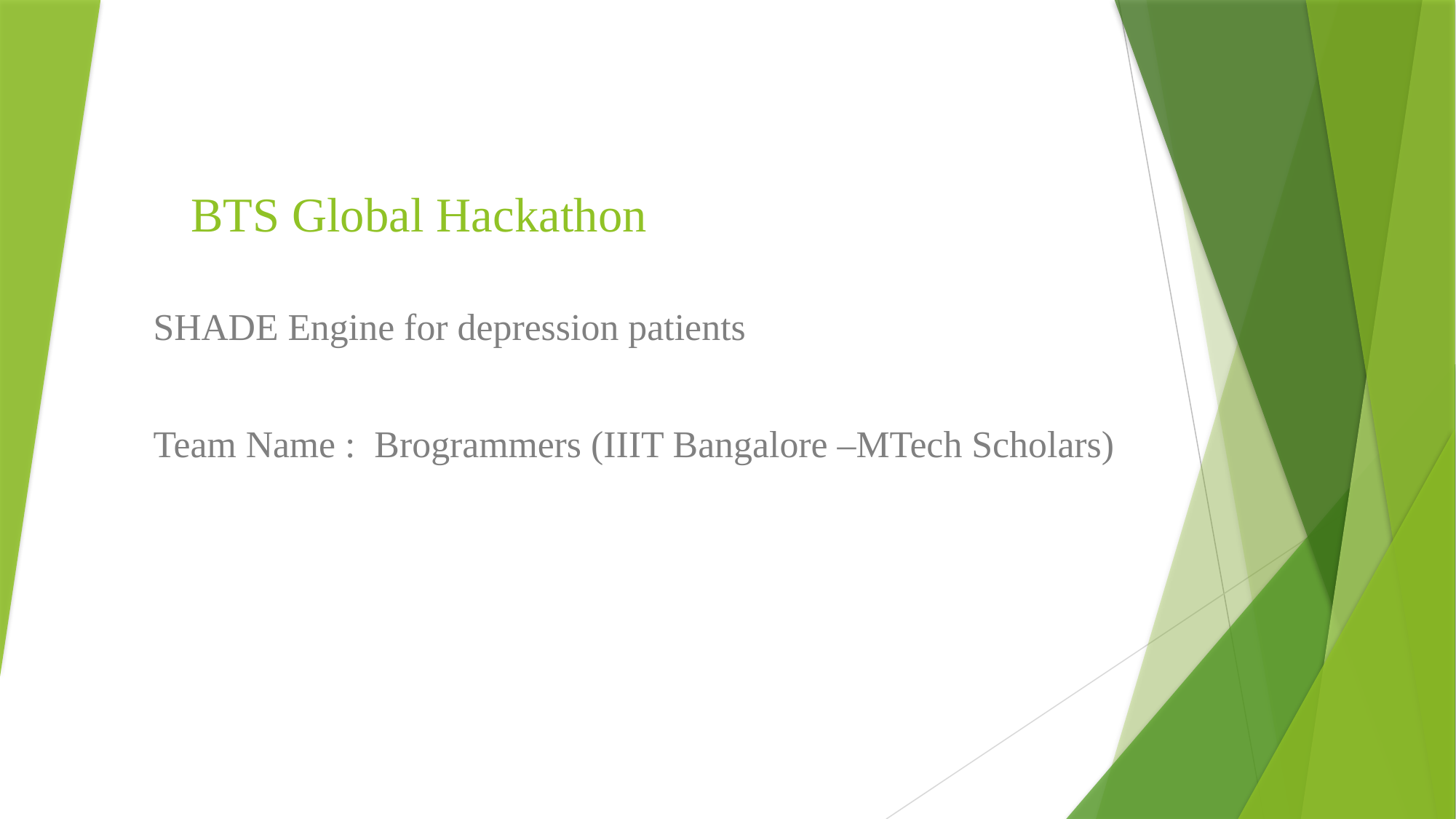

# BTS Global Hackathon
SHADE Engine for depression patients

Team Name :  Brogrammers (IIIT Bangalore –MTech Scholars)